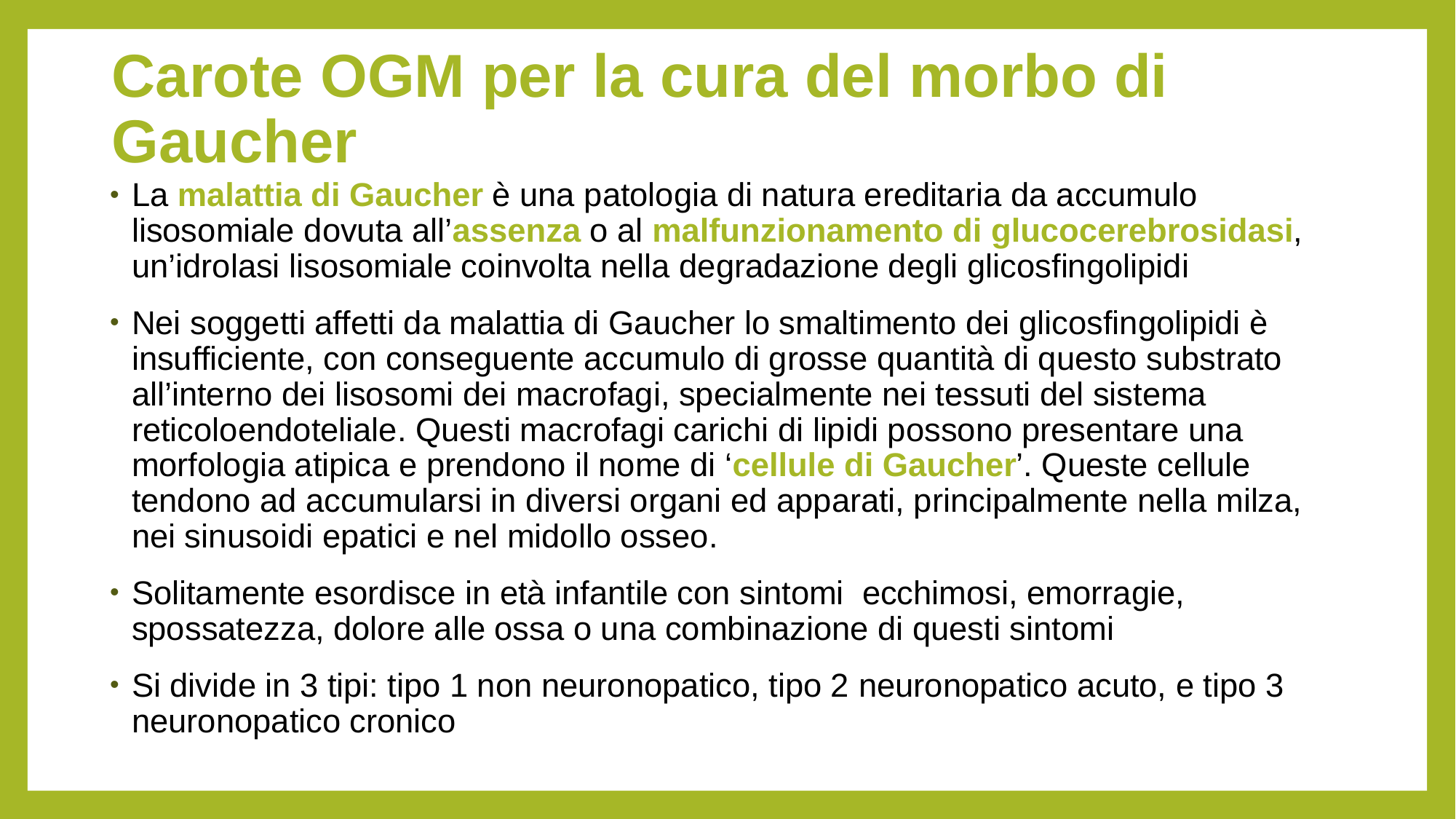

# Carote OGM per la cura del morbo di Gaucher
La malattia di Gaucher è una patologia di natura ereditaria da accumulo lisosomiale dovuta all’assenza o al malfunzionamento di glucocerebrosidasi, un’idrolasi lisosomiale coinvolta nella degradazione degli glicosfingolipidi
Nei soggetti affetti da malattia di Gaucher lo smaltimento dei glicosfingolipidi è insufficiente, con conseguente accumulo di grosse quantità di questo substrato all’interno dei lisosomi dei macrofagi, specialmente nei tessuti del sistema reticoloendoteliale. Questi macrofagi carichi di lipidi possono presentare una morfologia atipica e prendono il nome di ‘cellule di Gaucher’. Queste cellule tendono ad accumularsi in diversi organi ed apparati, principalmente nella milza, nei sinusoidi epatici e nel midollo osseo.
Solitamente esordisce in età infantile con sintomi  ecchimosi, emorragie, spossatezza, dolore alle ossa o una combinazione di questi sintomi
Si divide in 3 tipi: tipo 1 non neuronopatico, tipo 2 neuronopatico acuto, e tipo 3 neuronopatico cronico